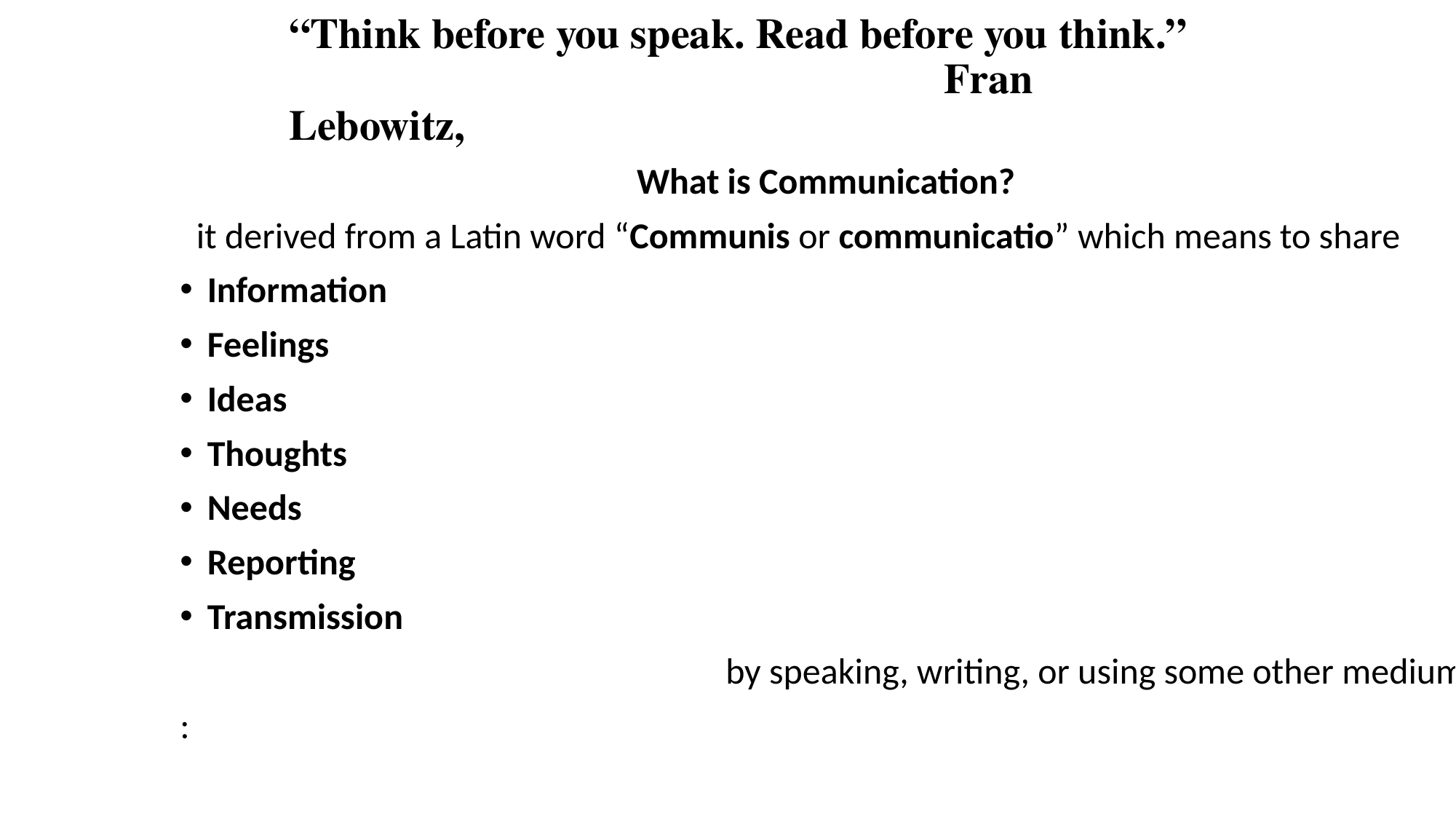

# “Think before you speak. Read before you think.” Fran Lebowitz,
What is Communication?
  it derived from a Latin word “Communis or communicatio” which means to share
Information
Feelings
Ideas
Thoughts
Needs
Reporting
Transmission
					by speaking, writing, or using some other medium
: